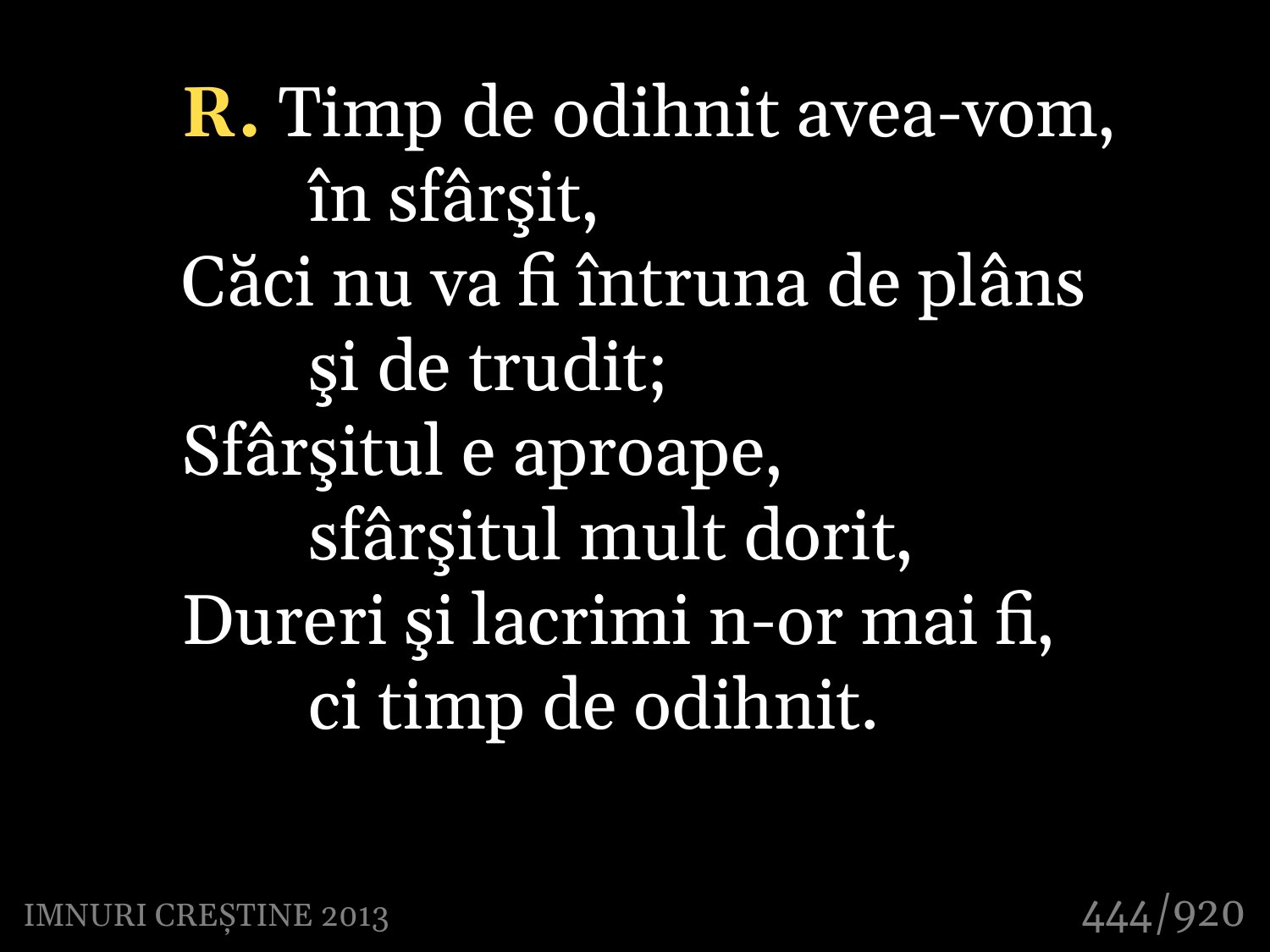

R. Timp de odihnit avea-vom,
	în sfârşit,
Căci nu va fi întruna de plâns
	şi de trudit;
Sfârşitul e aproape,
	sfârşitul mult dorit,
Dureri şi lacrimi n-or mai fi,
	ci timp de odihnit.
444/920
IMNURI CREȘTINE 2013